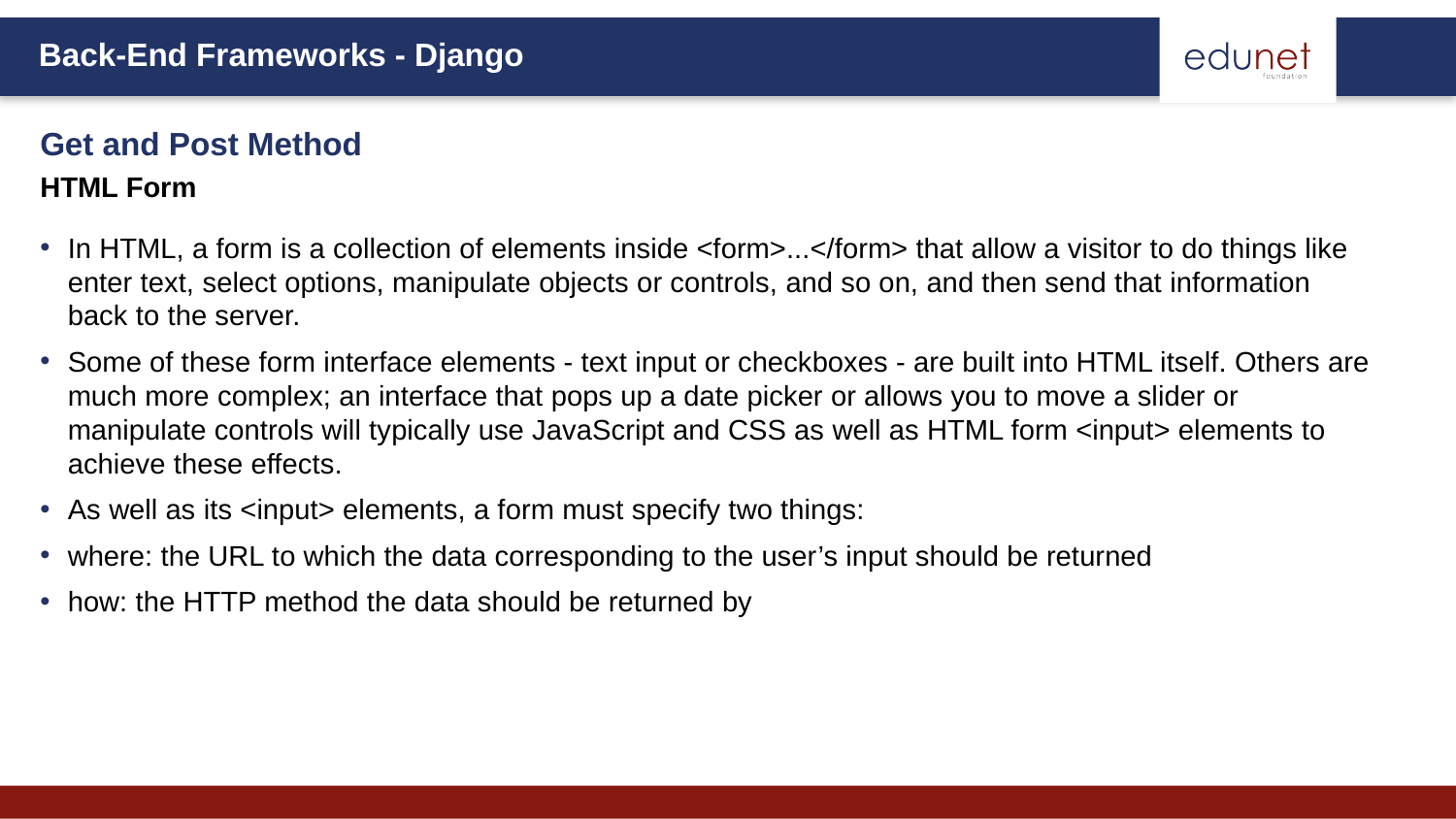

Get and Post Method
HTML Form
In HTML, a form is a collection of elements inside <form>...</form> that allow a visitor to do things like enter text, select options, manipulate objects or controls, and so on, and then send that information back to the server.
Some of these form interface elements - text input or checkboxes - are built into HTML itself. Others are much more complex; an interface that pops up a date picker or allows you to move a slider or manipulate controls will typically use JavaScript and CSS as well as HTML form <input> elements to achieve these effects.
As well as its <input> elements, a form must specify two things:
where: the URL to which the data corresponding to the user’s input should be returned
how: the HTTP method the data should be returned by